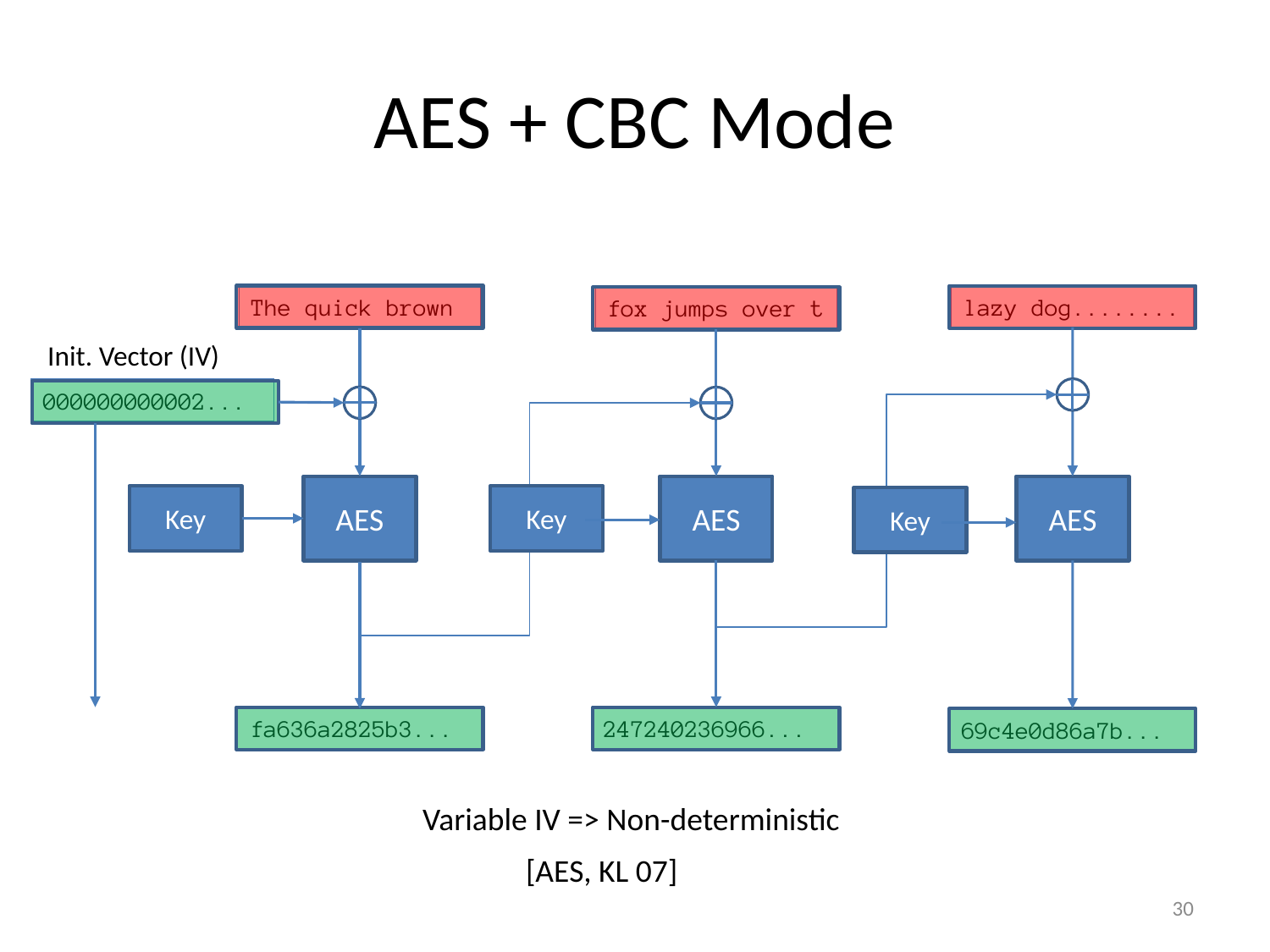

# AES + CBC Mode
lazy dog........
The quick brown

fox jumps over t

Init. Vector (IV)

000000000002...

AES
AES
AES
Key
Key
Key
fa636a2825b3...
247240236966...

69c4e0d86a7b...

Variable IV => Non-deterministic
[AES, KL 07]
30